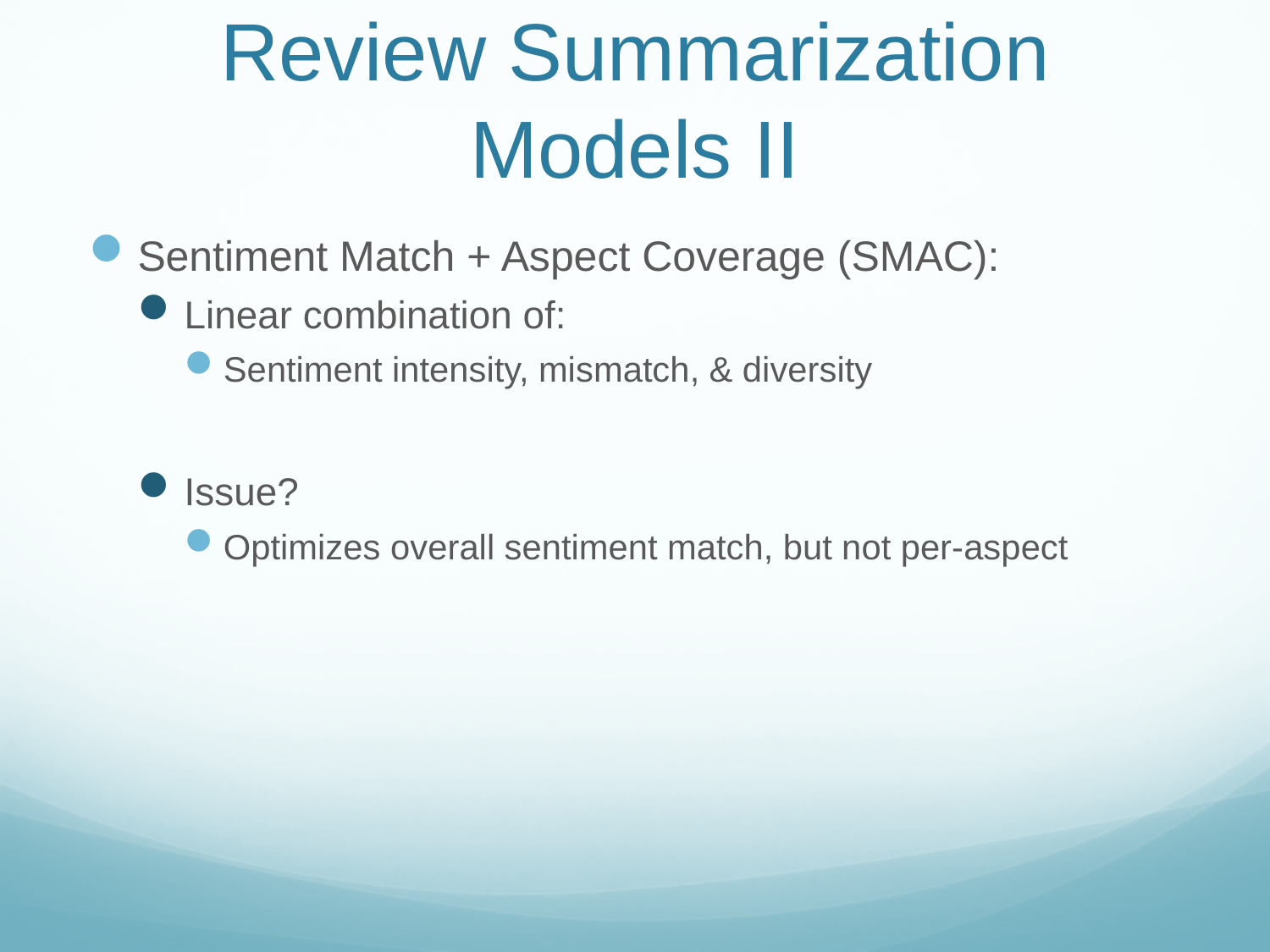

# Review Summarization Models II
Sentiment Match + Aspect Coverage (SMAC):
Linear combination of:
Sentiment intensity, mismatch, & diversity

Issue?
Optimizes overall sentiment match, but not per-aspect